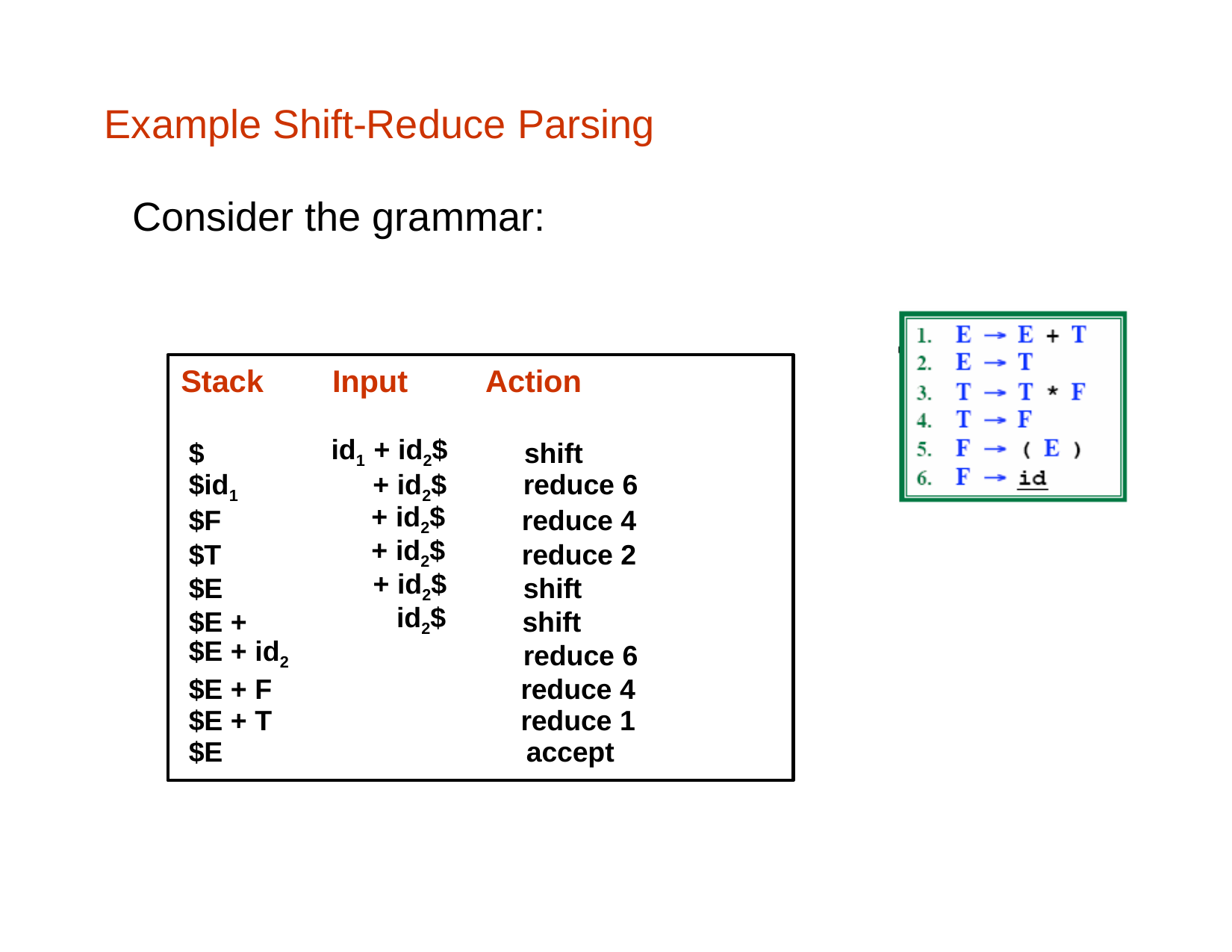

# Example Shift-Reduce Parsing
Consider the grammar:

Stack
Input
Action
| $ $id1 | id1 + id2$ + id2$ | shift reduce 6 |
| --- | --- | --- |
| $F | + id2$ | reduce 4 |
| $T | + id2$ | reduce 2 |
| $E | + id2$ | shift |
| $E + | id2$ | shift |
| $E + id2 |  | reduce 6 |
| $E + F $E + T $E |  | reduce 4 reduce 1 accept |